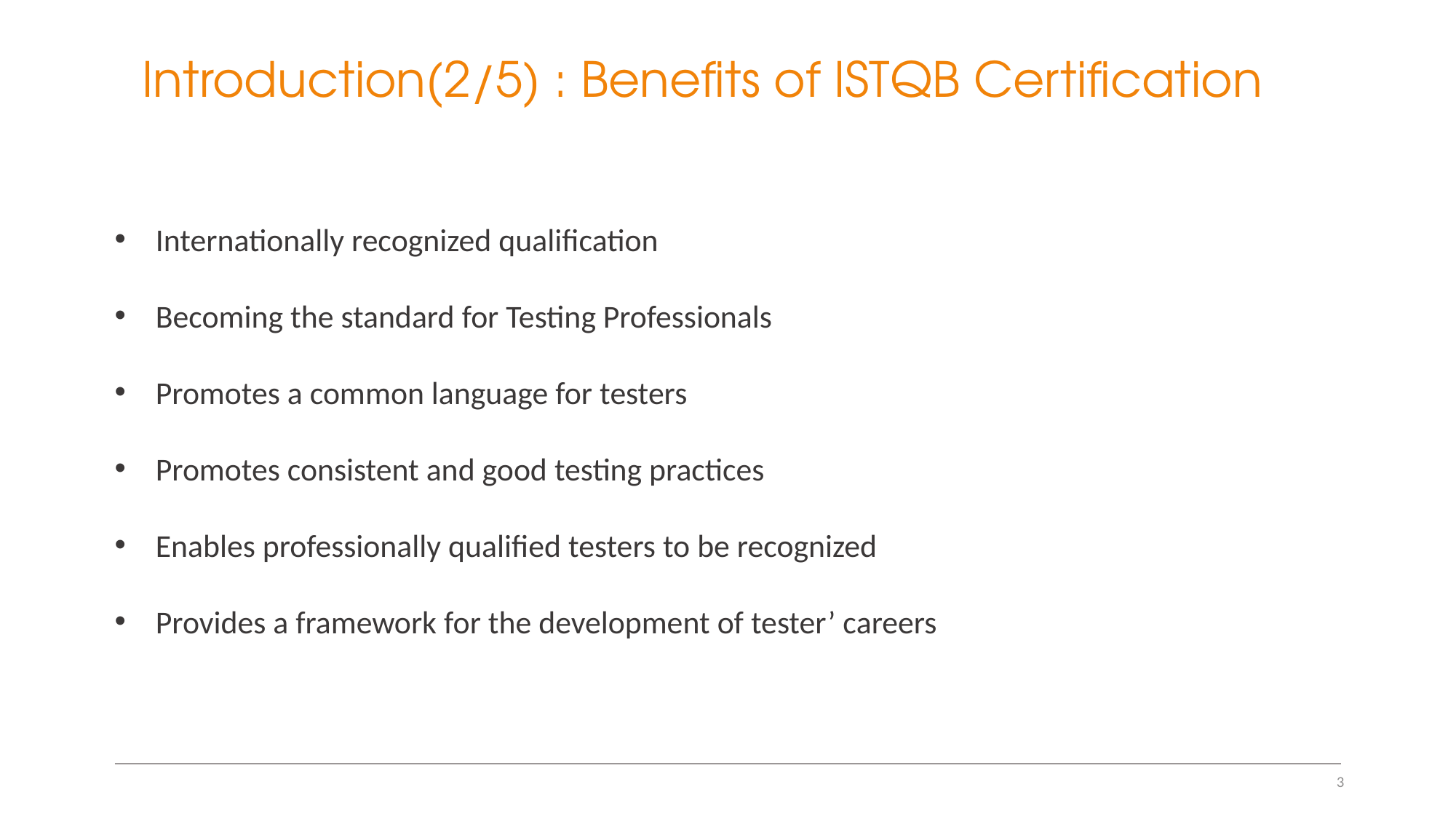

# Introduction(2/5) : Benefits of ISTQB Certification

Internationally recognized qualification
Becoming the standard for Testing Professionals
Promotes a common language for testers
Promotes consistent and good testing practices
Enables professionally qualified testers to be recognized
Provides a framework for the development of tester’ careers

3